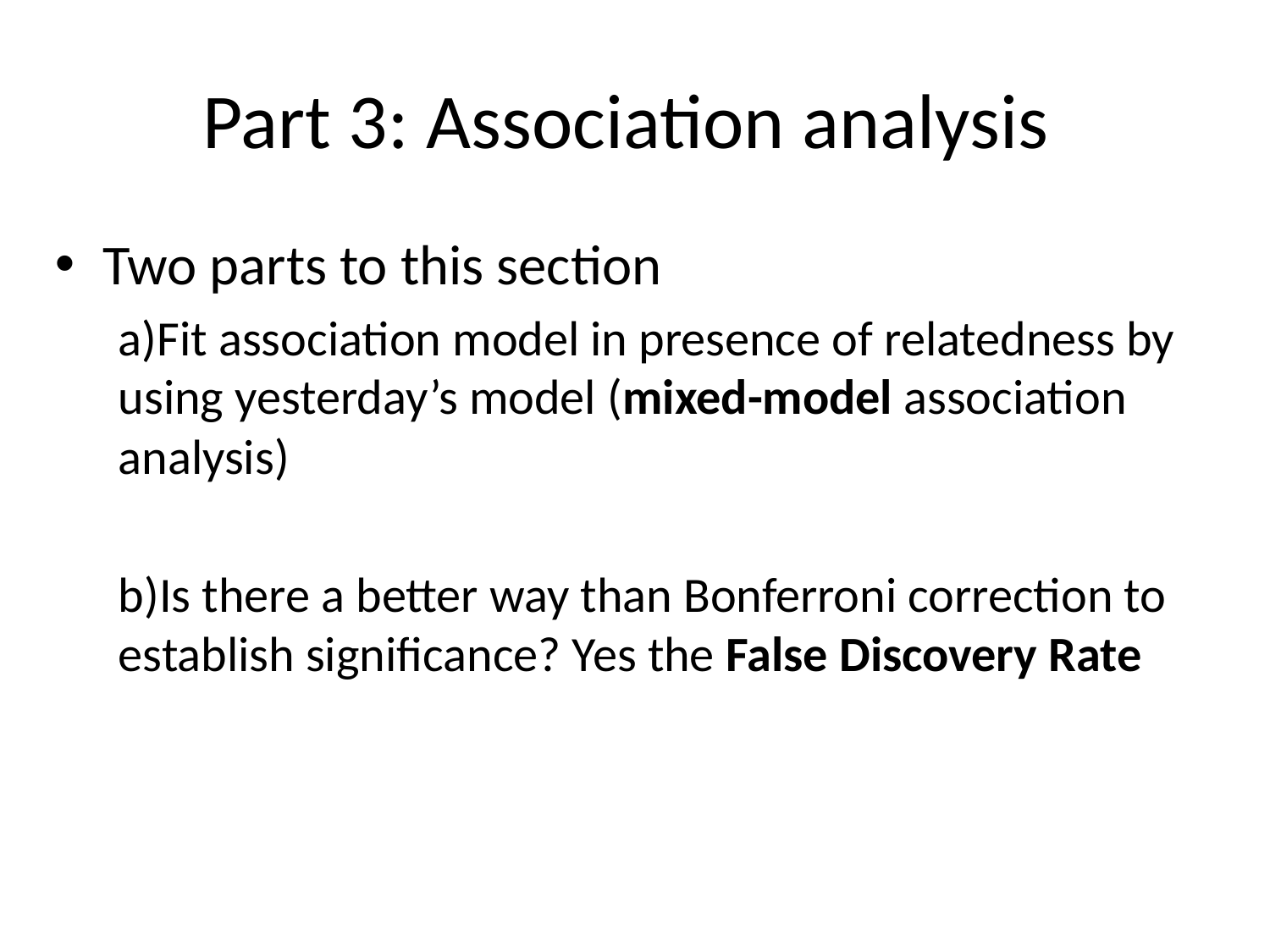

# Part 3: Association analysis
Two parts to this section
a)Fit association model in presence of relatedness by using yesterday’s model (mixed-model association analysis)

b)Is there a better way than Bonferroni correction to establish significance? Yes the False Discovery Rate